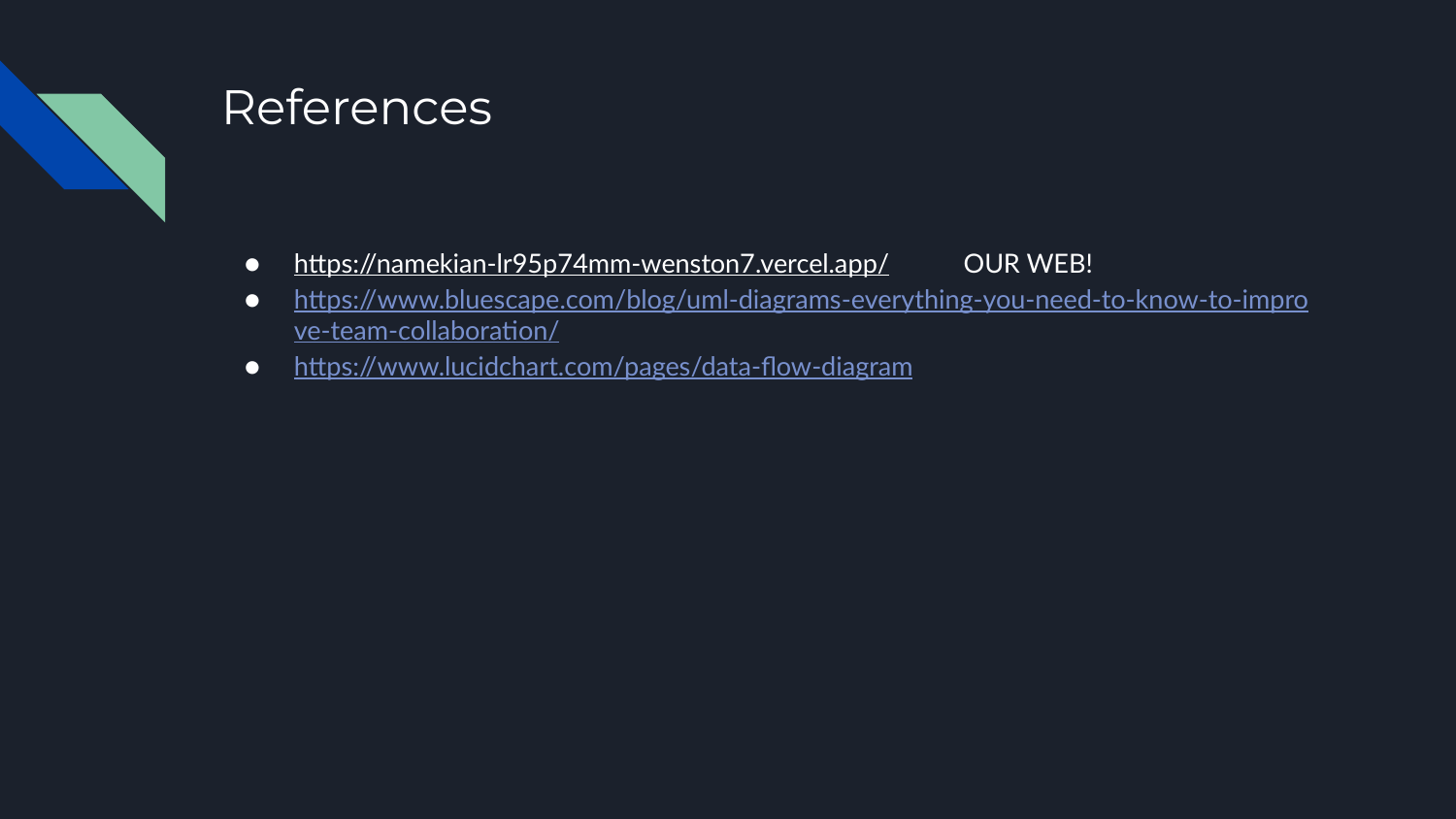

# References
https://namekian-lr95p74mm-wenston7.vercel.app/           OUR WEB!
https://www.bluescape.com/blog/uml-diagrams-everything-you-need-to-know-to-improve-team-collaboration/
https://www.lucidchart.com/pages/data-flow-diagram